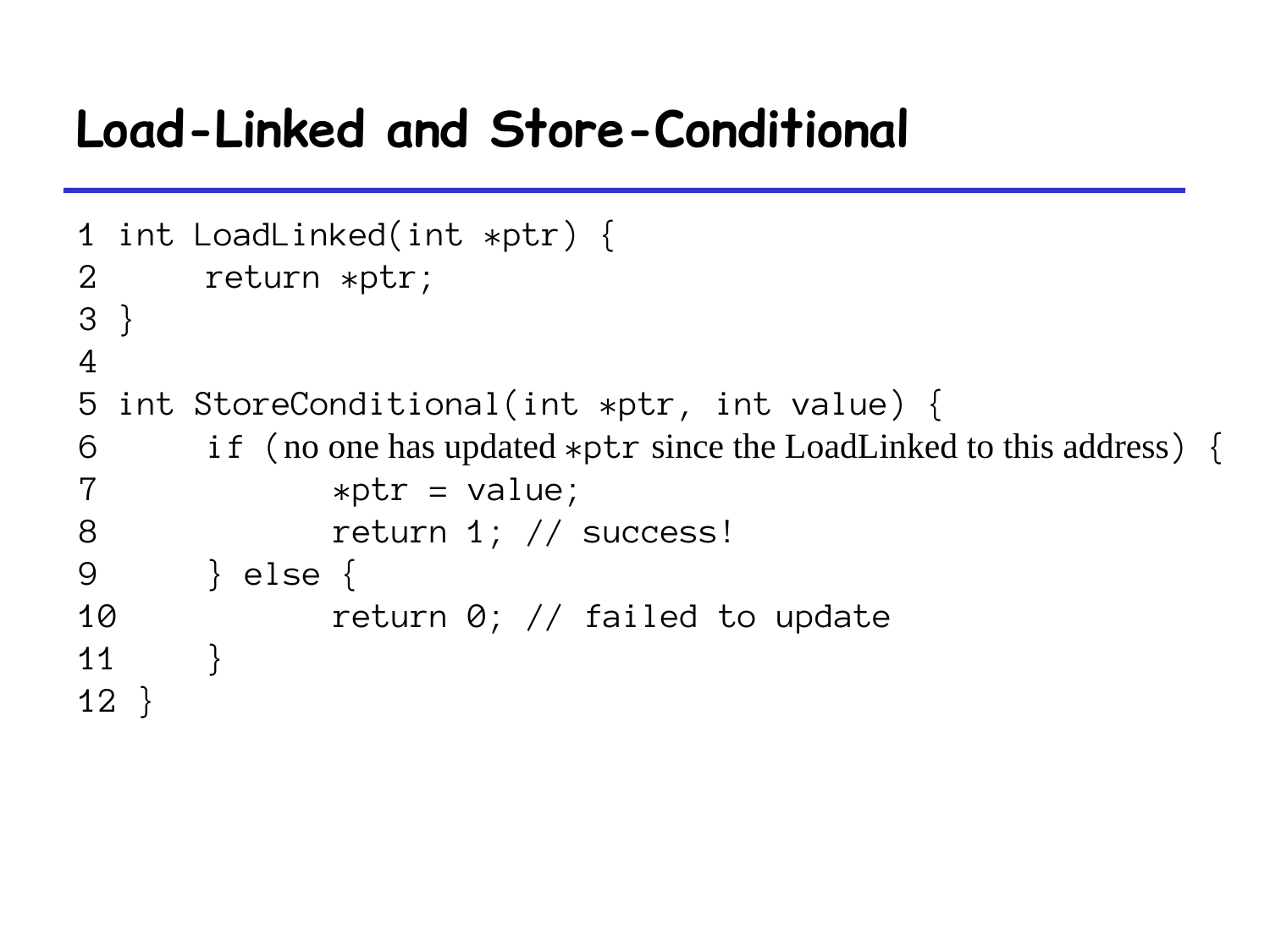

# Load-Linked and Store-Conditional
1 int LoadLinked(int *ptr) {
2 	return *ptr;
3 }
4
5 int StoreConditional(int *ptr, int value) {
6 	if (no one has updated *ptr since the LoadLinked to this address) {
7 		*ptr = value;
8 		return 1; // success!
9 	} else {
10 		return 0; // failed to update
11 	}
12 }
20